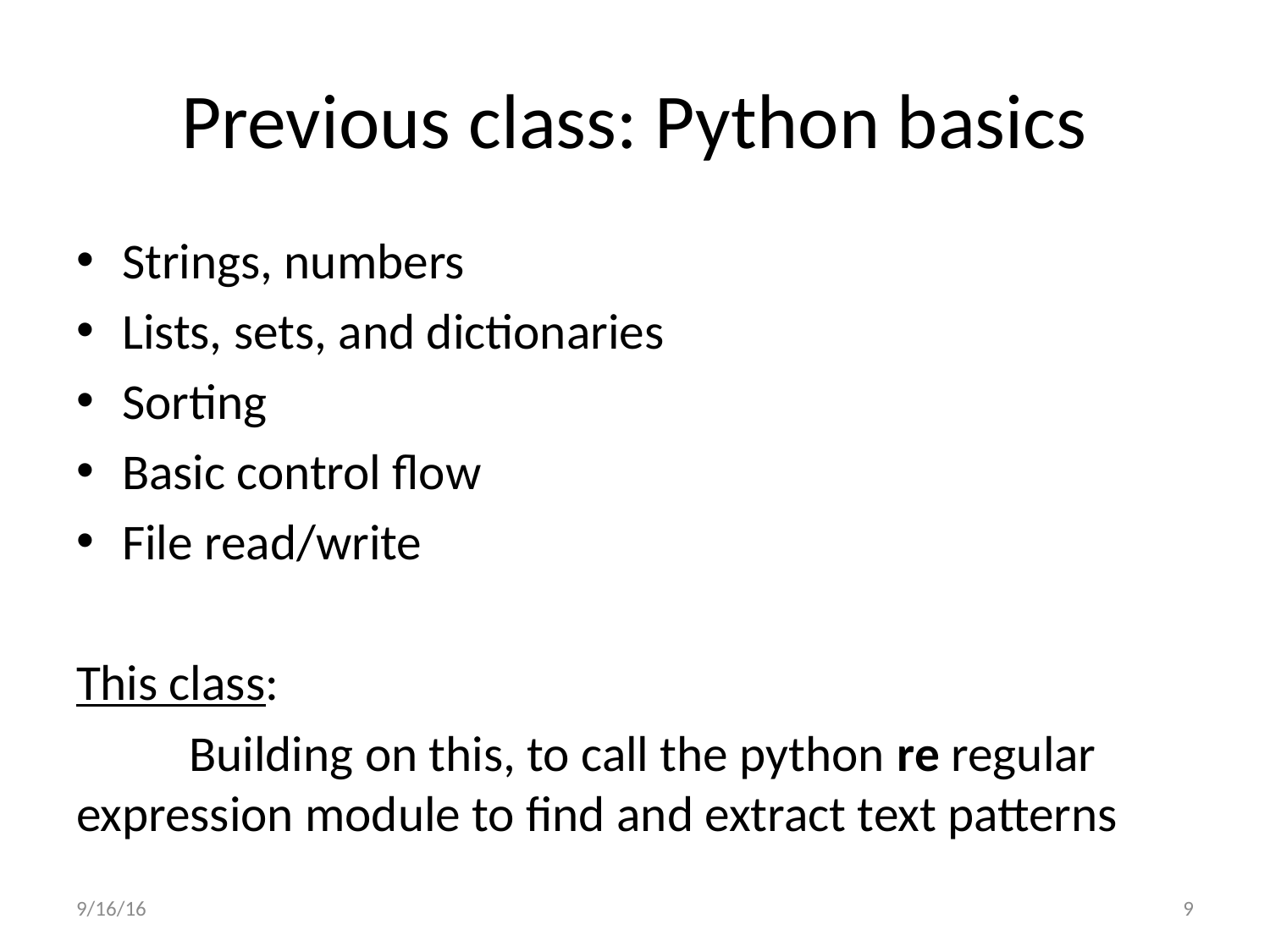

# Previous class: Python basics
Strings, numbers
Lists, sets, and dictionaries
Sorting
Basic control flow
File read/write

This class:
	Building on this, to call the python re regular expression module to find and extract text patterns
9/16/16
9